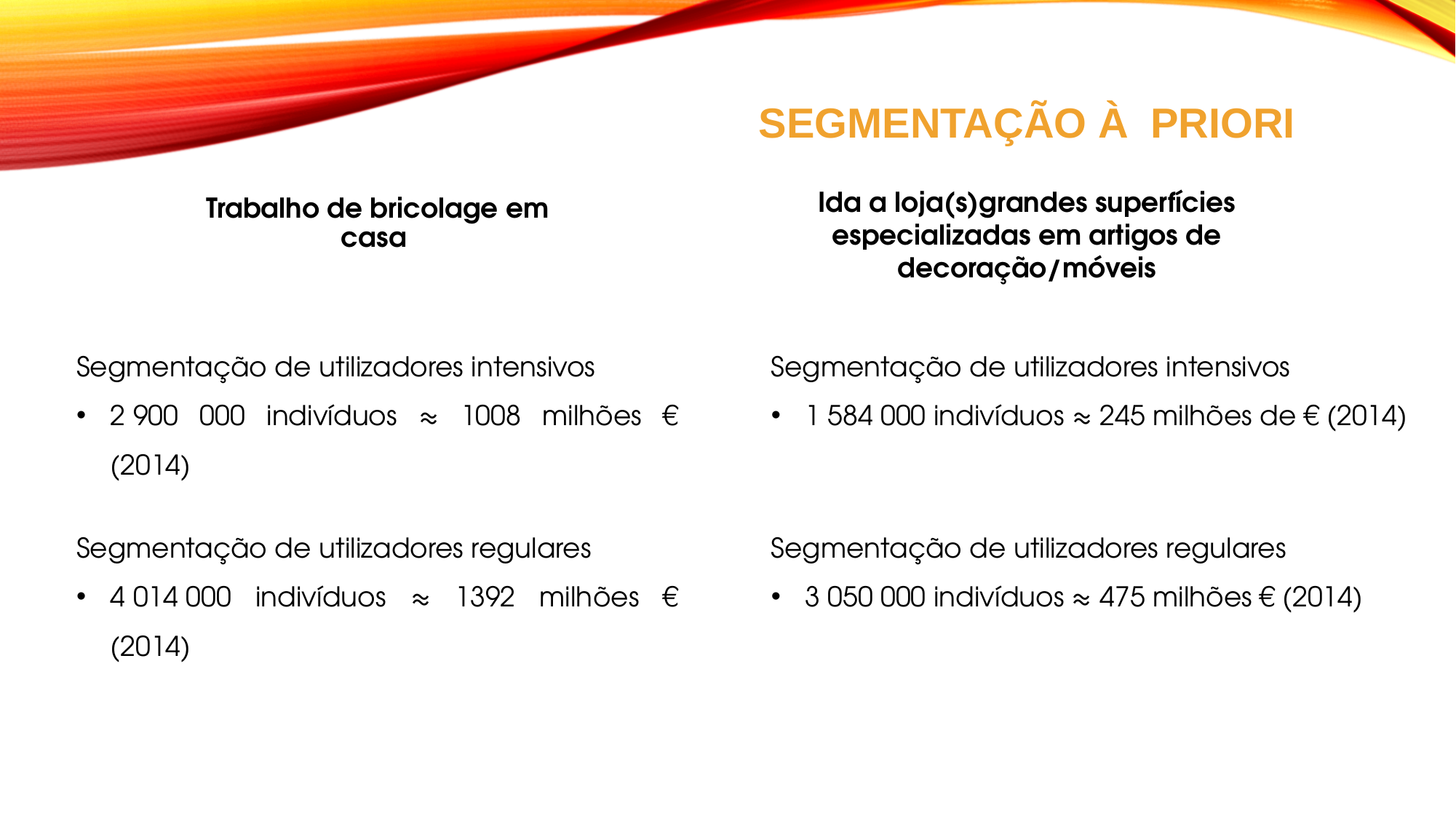

Segmentação à priori
Ida a loja(s)grandes superfícies especializadas em artigos de decoração/móveis
Trabalho de bricolage em casa
Segmentação de utilizadores intensivos
2 900 000 indivíduos ≈ 1008 milhões € (2014)

Segmentação de utilizadores intensivos
1 584 000 indivíduos ≈ 245 milhões de € (2014)

Segmentação de utilizadores regulares
4 014 000 indivíduos ≈ 1392 milhões € (2014)

Segmentação de utilizadores regulares
3 050 000 indivíduos ≈ 475 milhões € (2014)